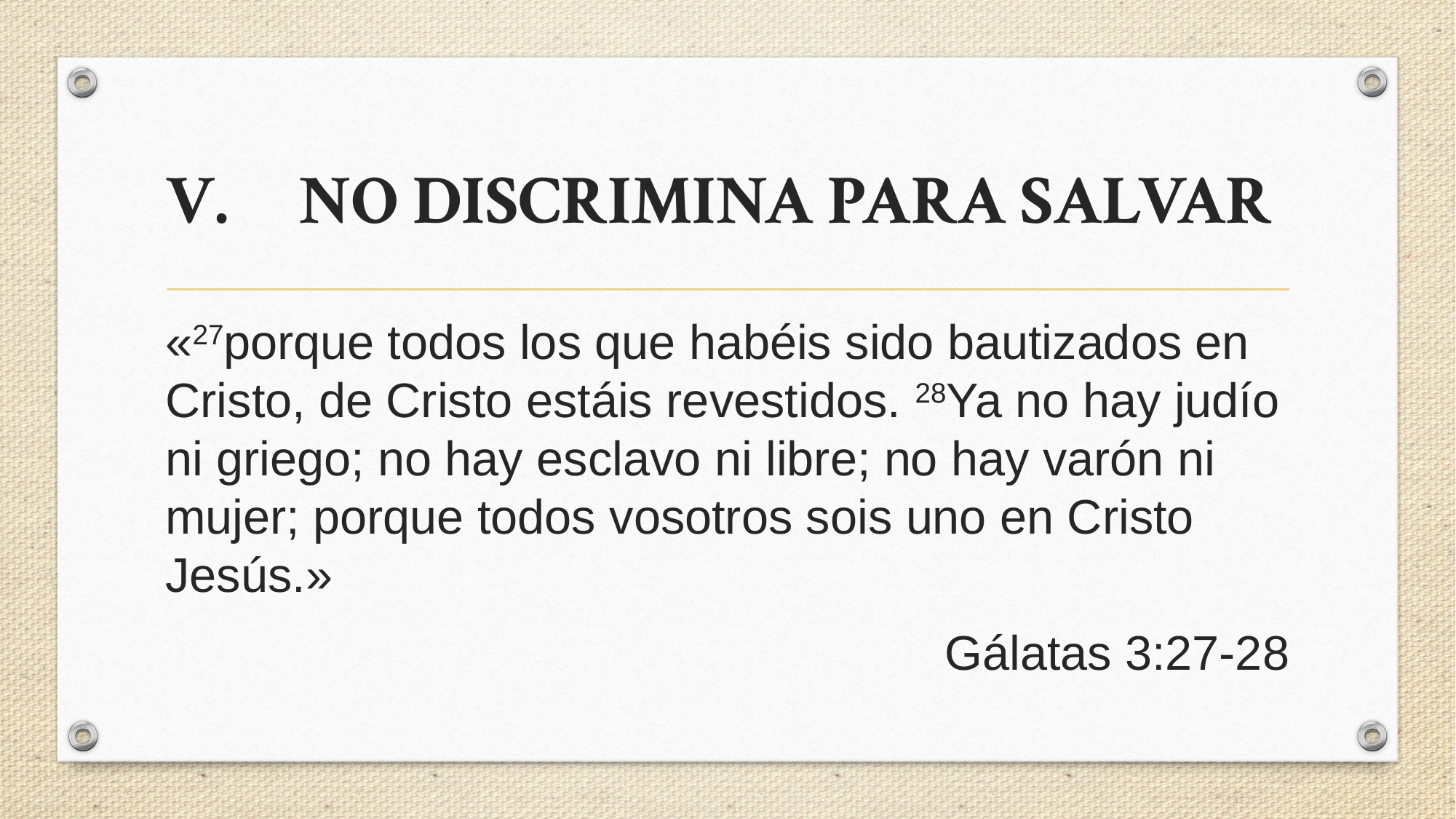

# NO DISCRIMINA PARA SALVAR
«27porque todos los que habéis sido bautizados en Cristo, de Cristo estáis revestidos. 28Ya no hay judío ni griego; no hay esclavo ni libre; no hay varón ni mujer; porque todos vosotros sois uno en Cristo Jesús.»
Gálatas 3:27-28